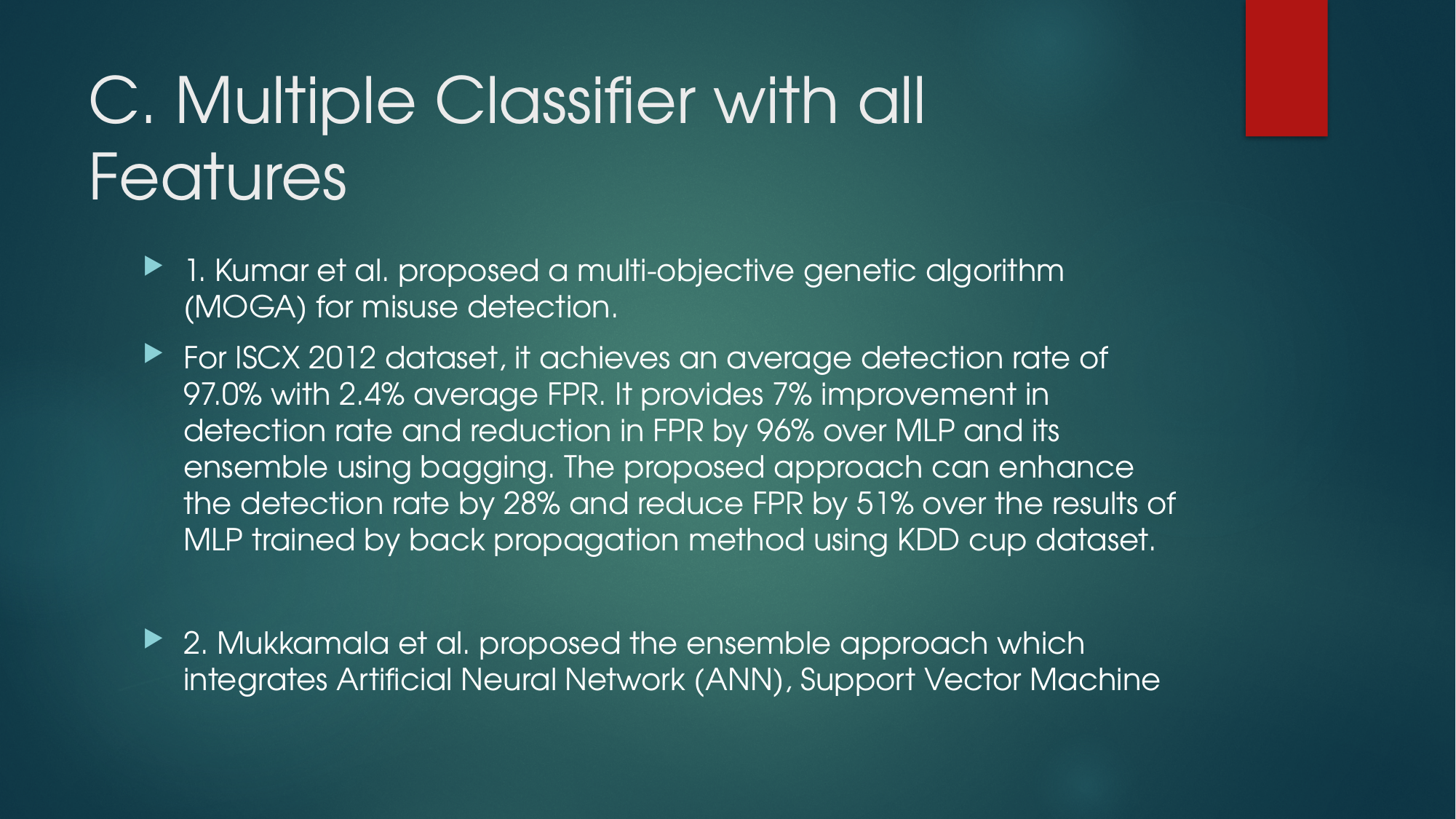

# C. Multiple Classifier with all Features
1. Kumar et al. proposed a multi-objective genetic algorithm (MOGA) for misuse detection.
For ISCX 2012 dataset, it achieves an average detection rate of 97.0% with 2.4% average FPR. It provides 7% improvement in detection rate and reduction in FPR by 96% over MLP and its ensemble using bagging. The proposed approach can enhance the detection rate by 28% and reduce FPR by 51% over the results of MLP trained by back propagation method using KDD cup dataset.

2. Mukkamala et al. proposed the ensemble approach which integrates Artificial Neural Network (ANN), Support Vector Machine